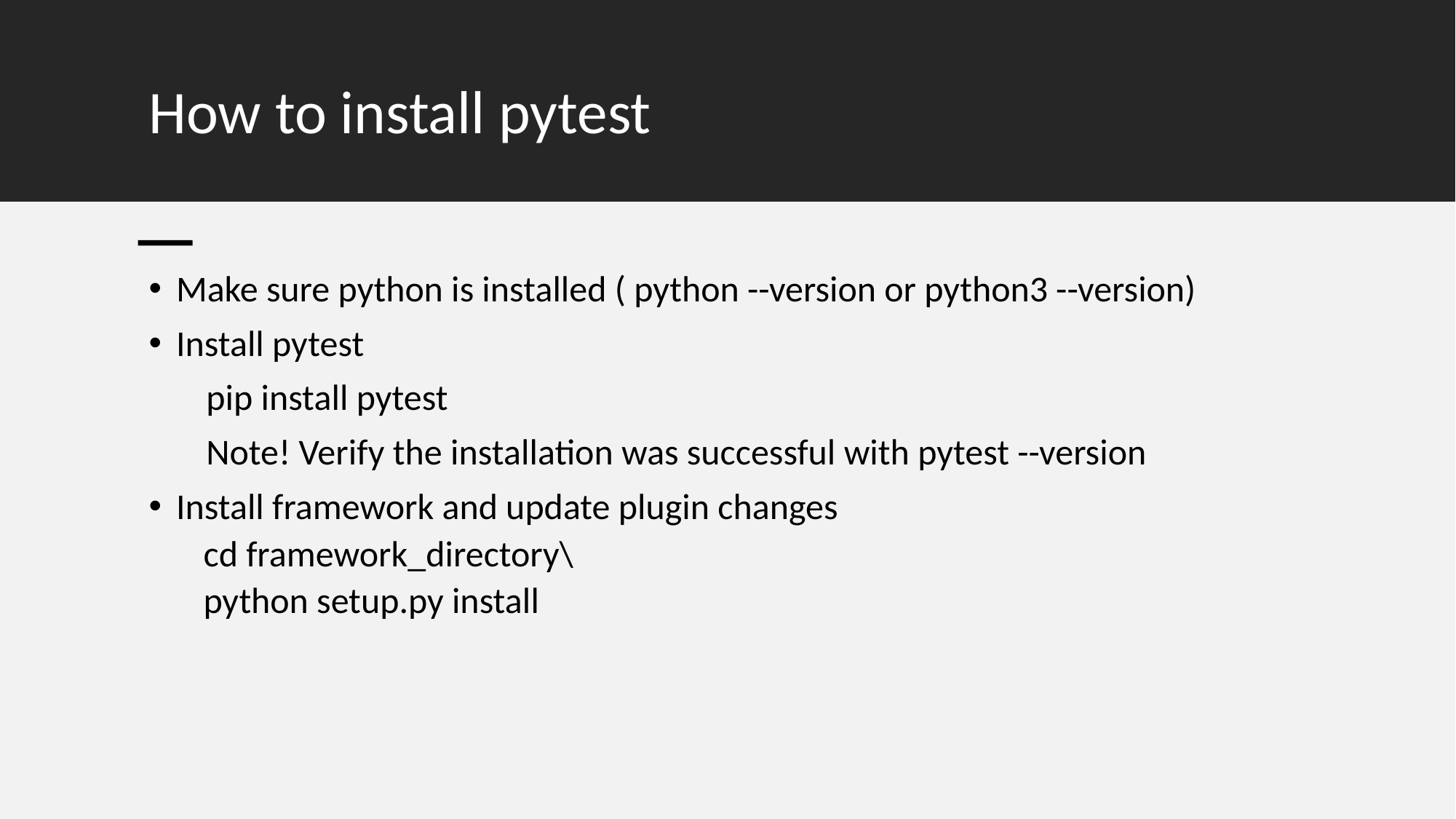

# How to install pytest

Make sure python is installed ( python --version or python3 --version)
Install pytest
       pip install pytest
       Note! Verify the installation was successful with pytest --version
Install framework and update plugin changes
cd framework_directory\
python setup.py install